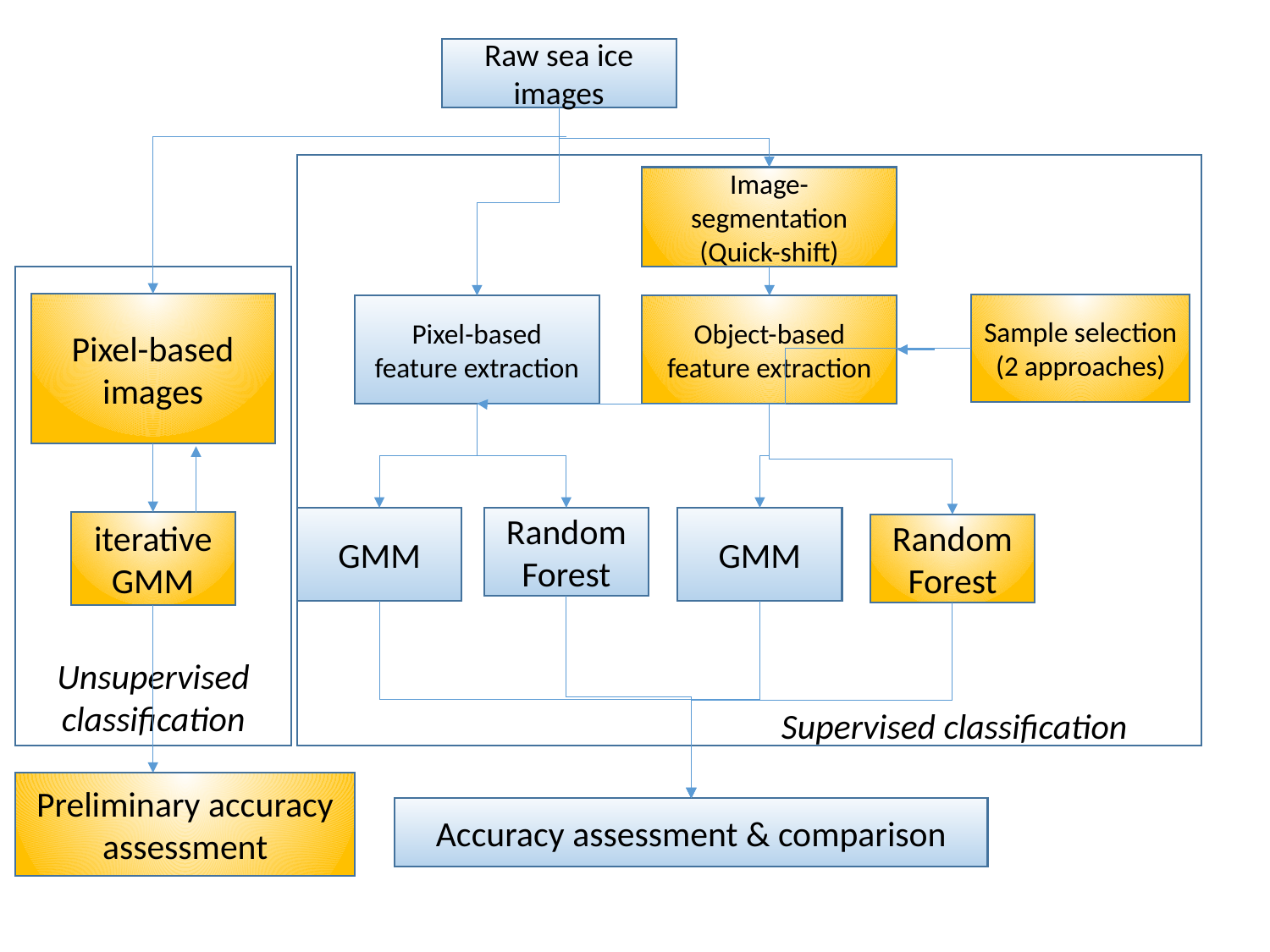

Raw sea ice images

                                                   Supervised classification

Image-segmentation (Quick-shift)

Unsupervised classification

Pixel-based images
Sample selection
(2 approaches)
Pixel-based feature extraction
Object-based feature extraction
GMM
GMM
Random Forest
iterative GMM
Random Forest
Preliminary accuracy assessment
Accuracy assessment & comparison